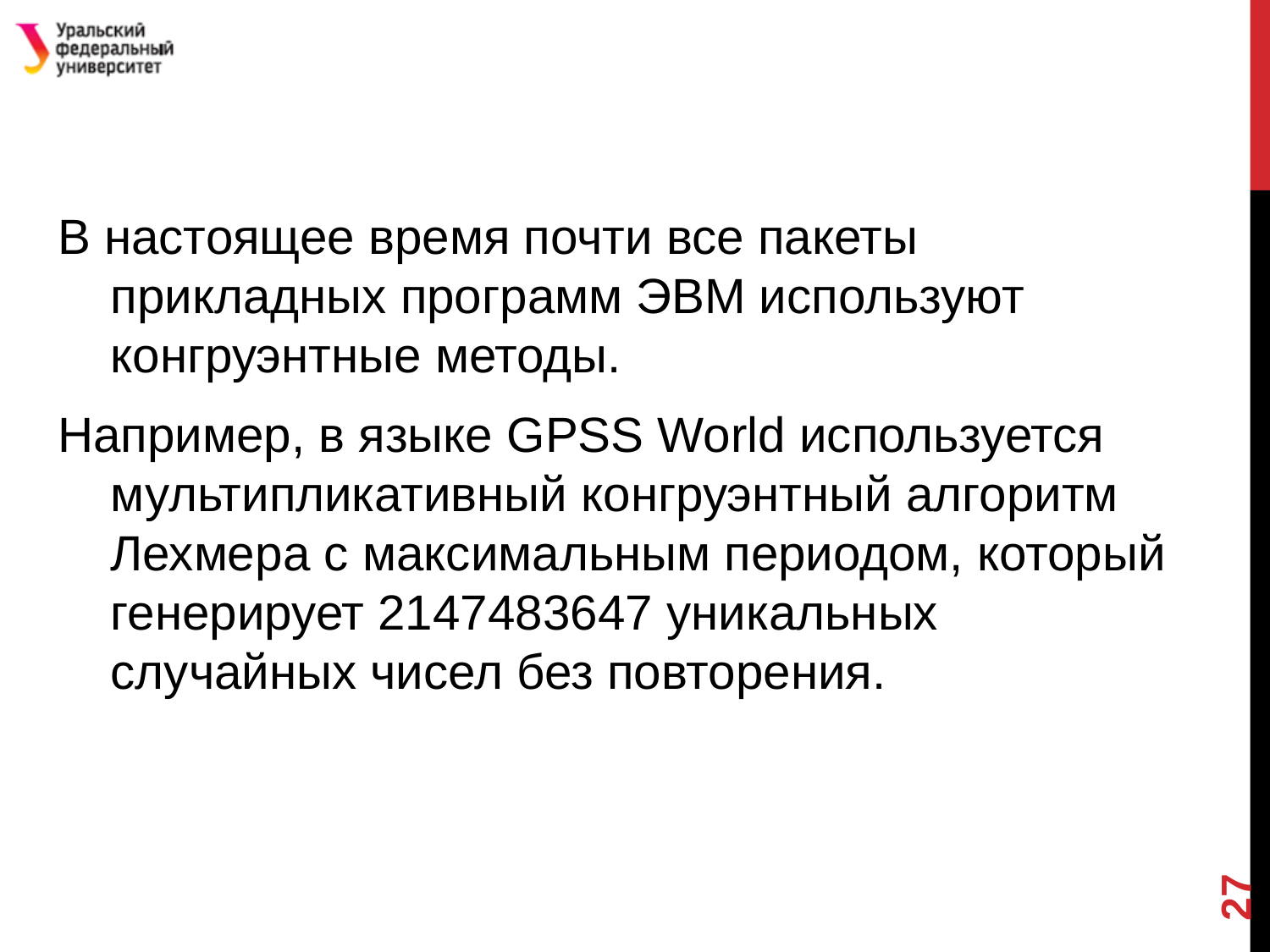

#
В настоящее время почти все пакеты прикладных программ ЭВМ используют конгруэнтные методы.
Например, в языке GPSS World используется мультипликативный конгруэнтный алгоритм Лехмера c максимальным периодом, который генерирует 2147483647 уникальных случайных чисел без повторения.

27